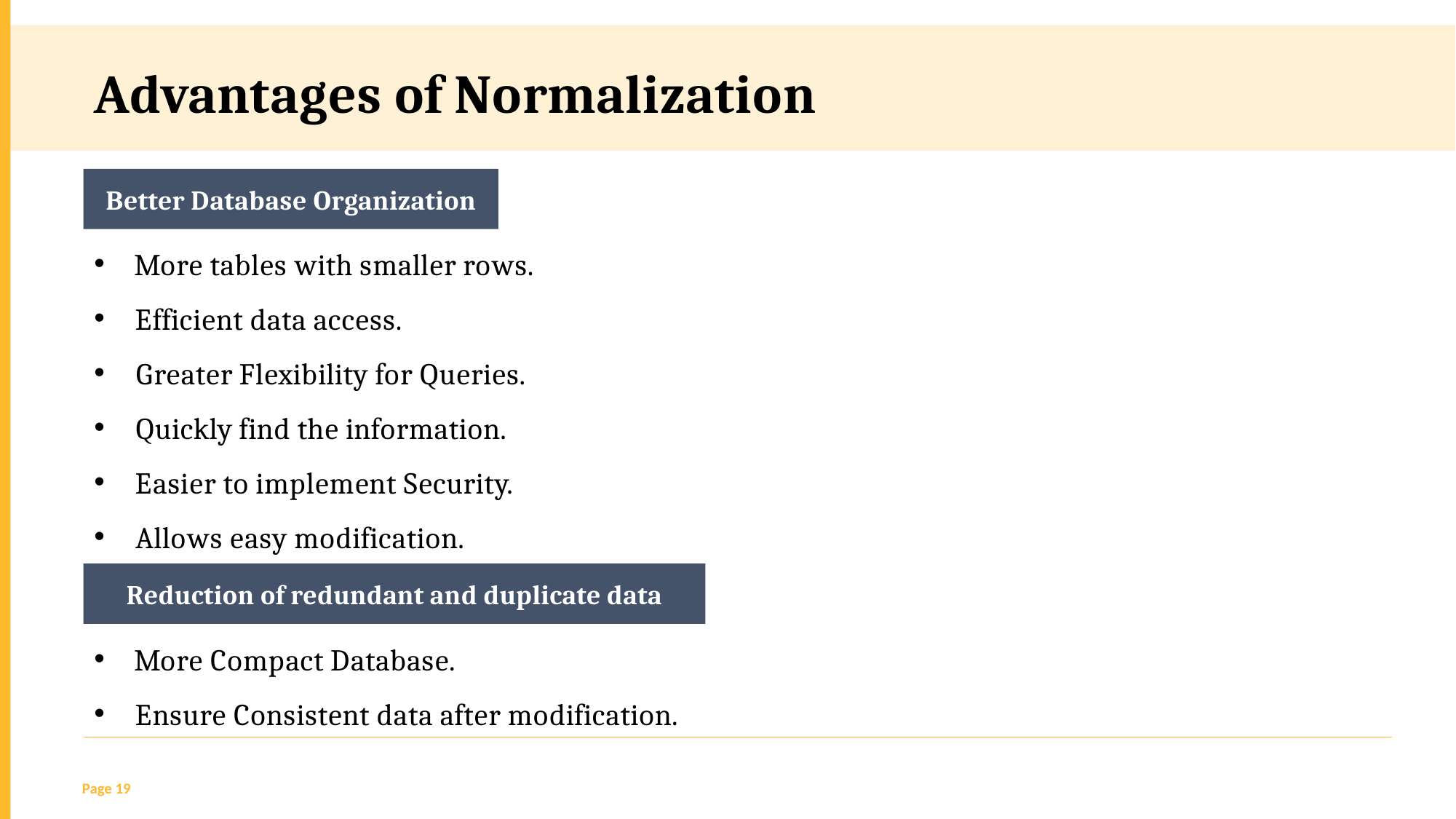

Advantages of Normalization
Better Database Organization
More tables with smaller rows.
Efficient data access.
Greater Flexibility for Queries.
Quickly find the information.
Easier to implement Security.
Allows easy modification.
Reduction of redundant and duplicate data
More Compact Database.
Ensure Consistent data after modification.
Page 19